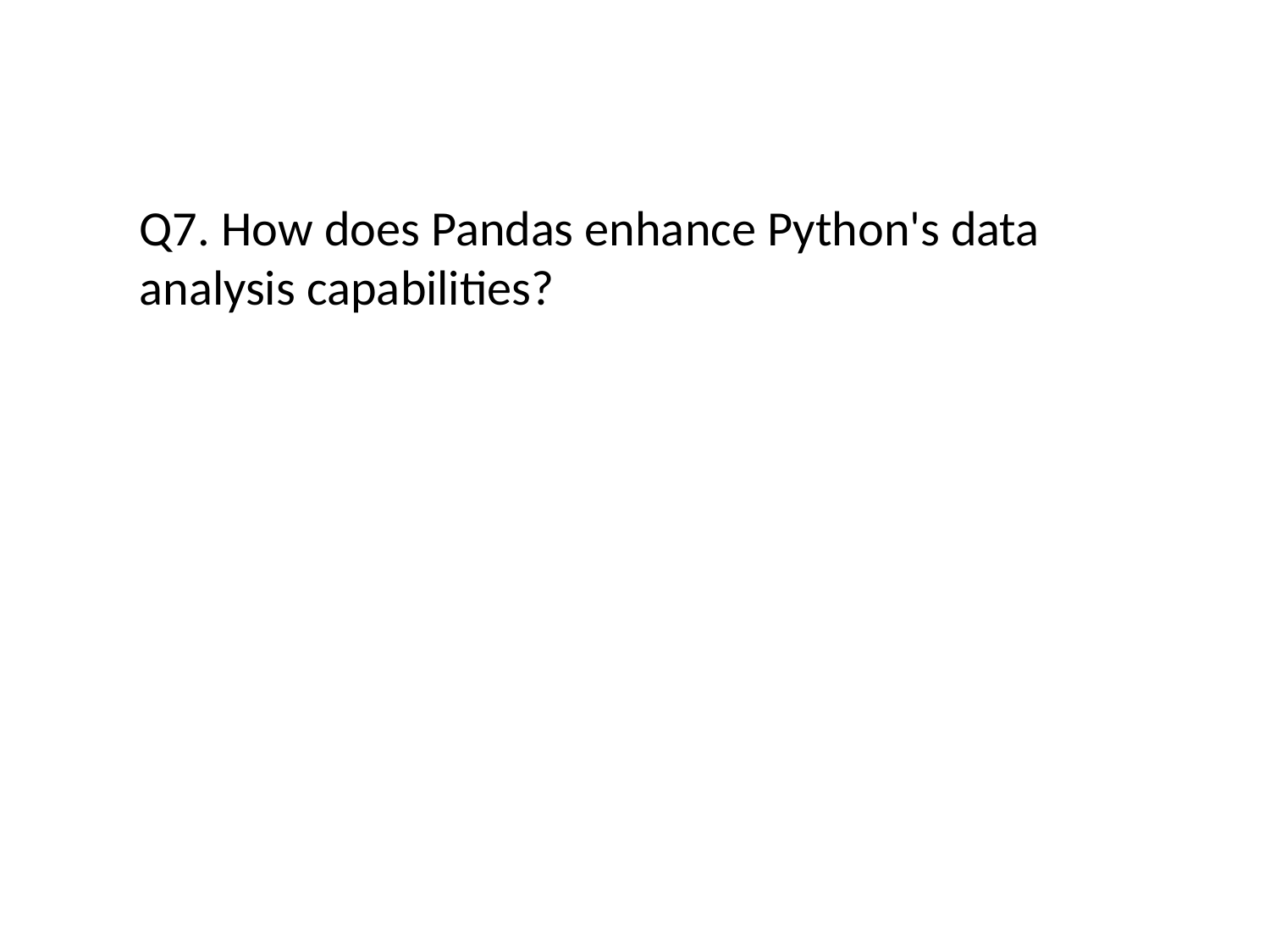

#
Q7. How does Pandas enhance Python's data analysis capabilities?